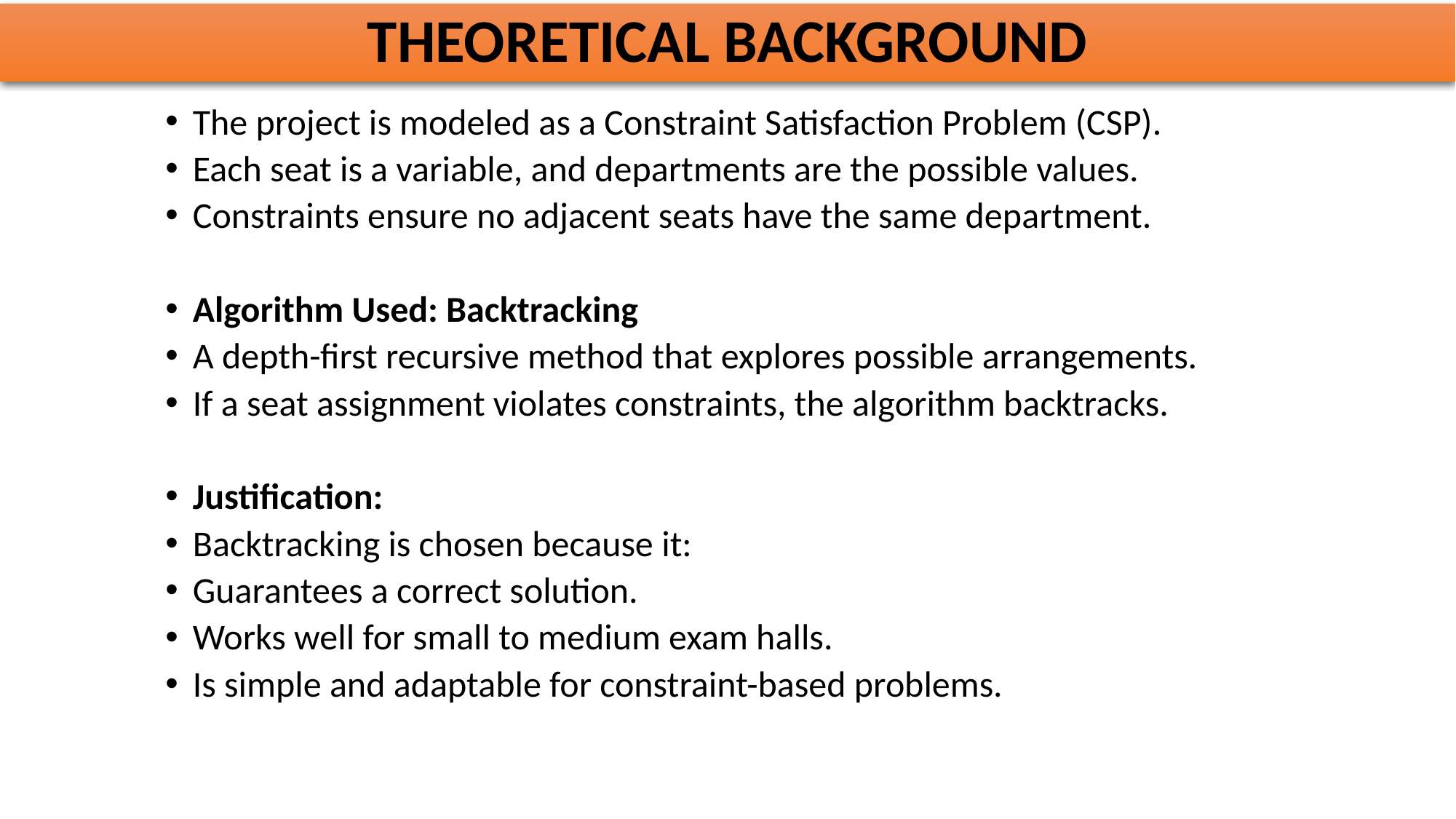

# THEORETICAL BACKGROUND
The project is modeled as a Constraint Satisfaction Problem (CSP).
Each seat is a variable, and departments are the possible values.
Constraints ensure no adjacent seats have the same department.

Algorithm Used: Backtracking
A depth-first recursive method that explores possible arrangements.
If a seat assignment violates constraints, the algorithm backtracks.

Justification:
Backtracking is chosen because it:
Guarantees a correct solution.
Works well for small to medium exam halls.
Is simple and adaptable for constraint-based problems.

3